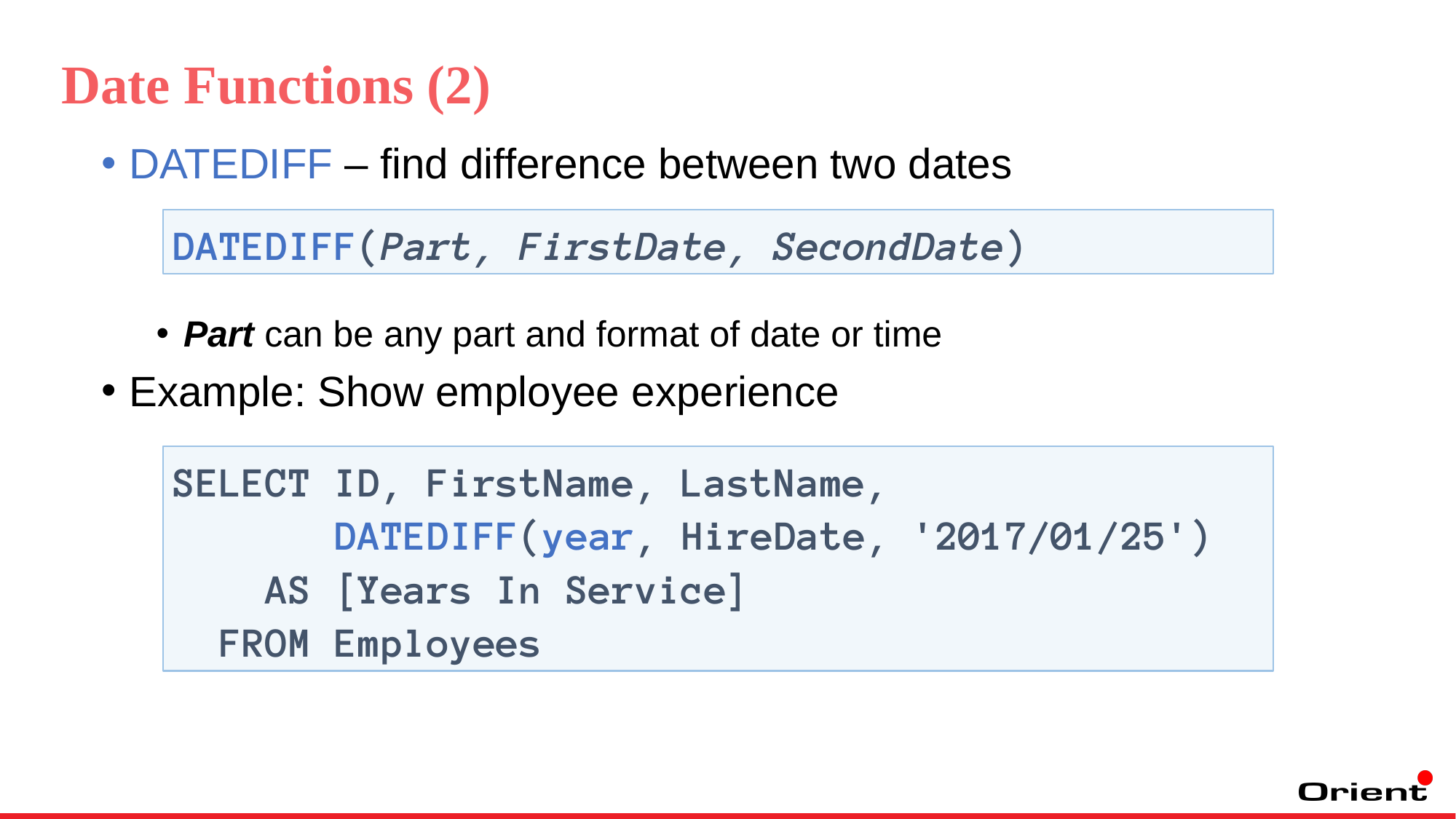

Date Functions (2)
DATEDIFF – find difference between two dates
Part can be any part and format of date or time
Example: Show employee experience
DATEDIFF(Part, FirstDate, SecondDate)
SELECT ID, FirstName, LastName,
       DATEDIFF(year, HireDate, '2017/01/25')
    AS [Years In Service]
  FROM Employees